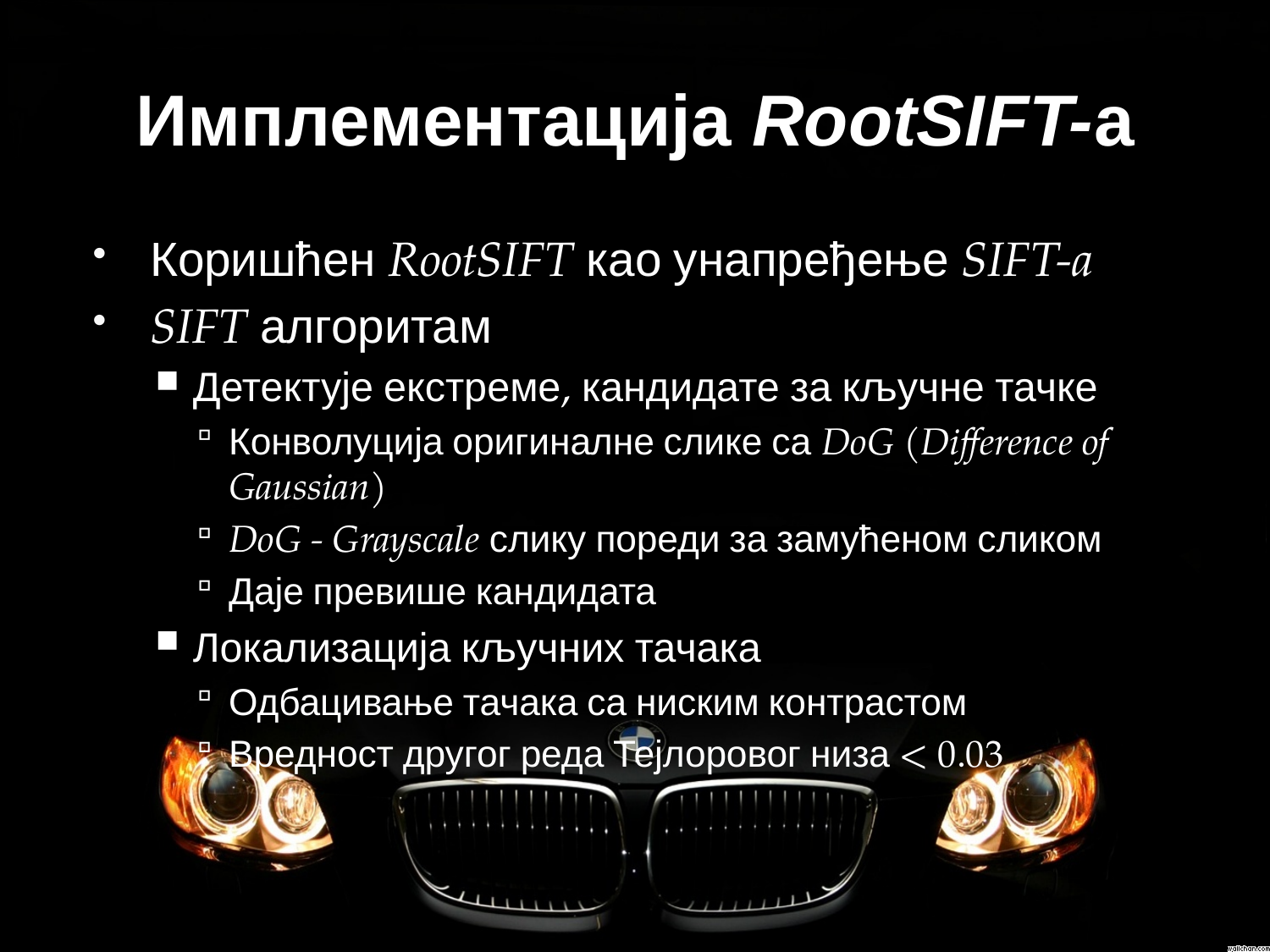

# Имплементација RootSIFT-a
Коришћен RootSIFT као унапређење SIFT-a
SIFT алгоритам
Детектује екстреме, кандидате за кључне тачке
Конволуција оригиналне слике са DoG (Difference of Gaussian)
DoG - Grayscale слику пореди за замућеном сликом
Даје превише кандидата
Локализација кључних тачака
Одбацивање тачака са ниским контрастом
Вредност другог реда Тејлоровог низа < 0.03